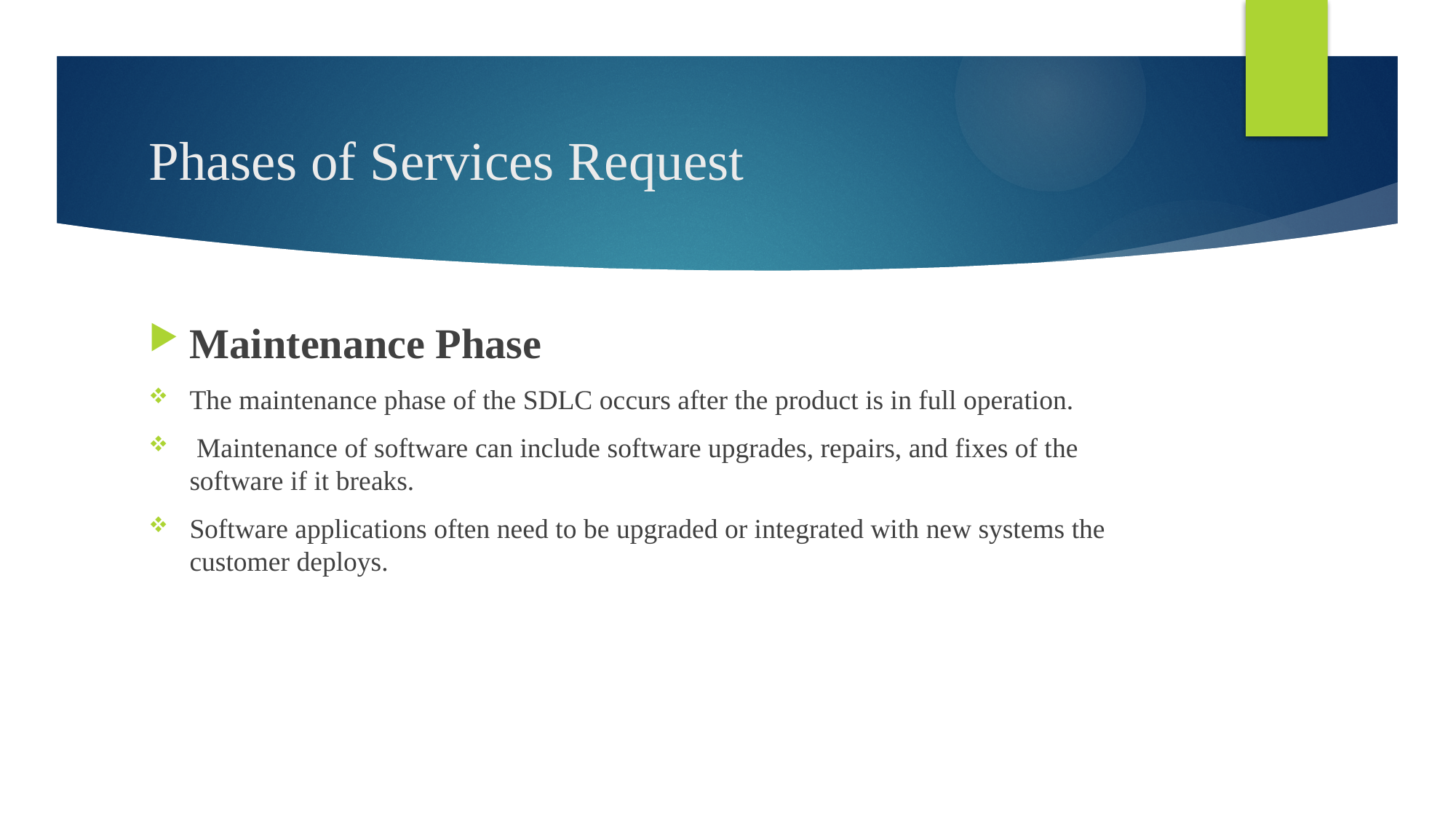

# Phases of Services Request
Maintenance Phase
The maintenance phase of the SDLC occurs after the product is in full operation.
 Maintenance of software can include software upgrades, repairs, and fixes of the software if it breaks.
Software applications often need to be upgraded or integrated with new systems the customer deploys.